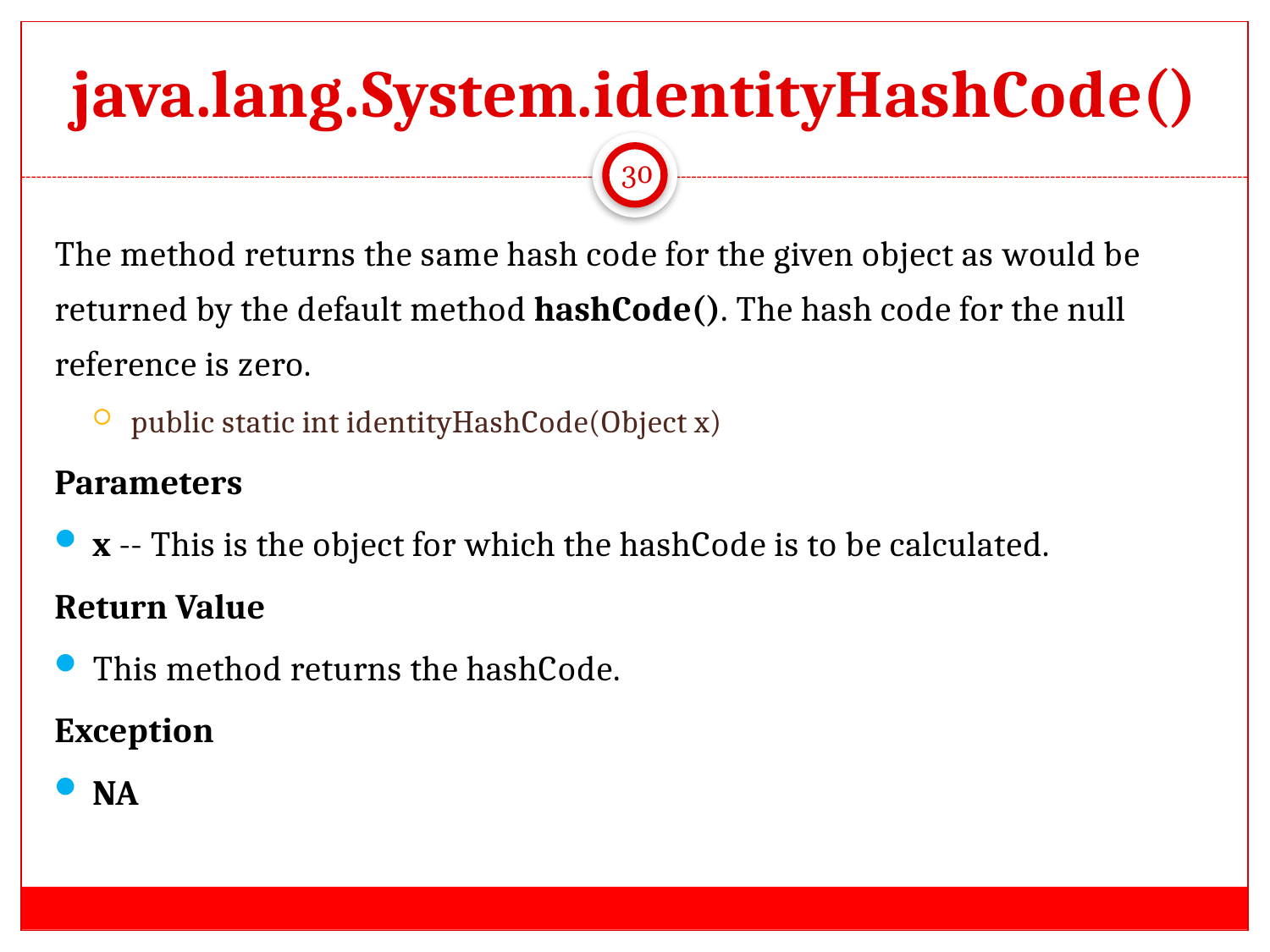

# java.lang.System.identityHashCode()
30
The method returns the same hash code for the given object as would be returned by the default method hashCode(). The hash code for the null reference is zero.
public static int identityHashCode(Object x)
Parameters
x -- This is the object for which the hashCode is to be calculated.
Return Value
This method returns the hashCode.
Exception
NA